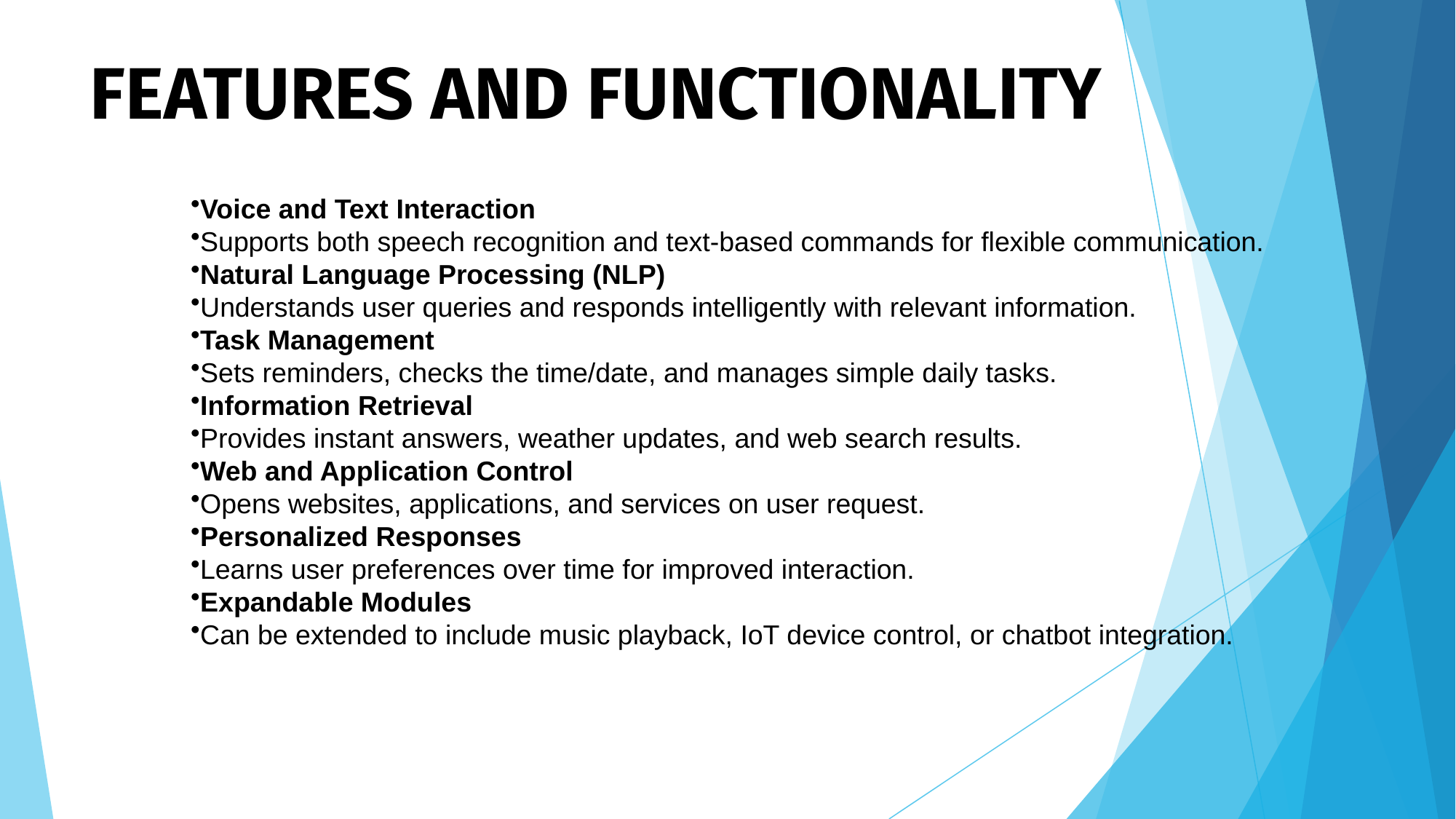

# FEATURES AND FUNCTIONALITY
Voice and Text Interaction
Supports both speech recognition and text-based commands for flexible communication.
Natural Language Processing (NLP)
Understands user queries and responds intelligently with relevant information.
Task Management
Sets reminders, checks the time/date, and manages simple daily tasks.
Information Retrieval
Provides instant answers, weather updates, and web search results.
Web and Application Control
Opens websites, applications, and services on user request.
Personalized Responses
Learns user preferences over time for improved interaction.
Expandable Modules
Can be extended to include music playback, IoT device control, or chatbot integration.